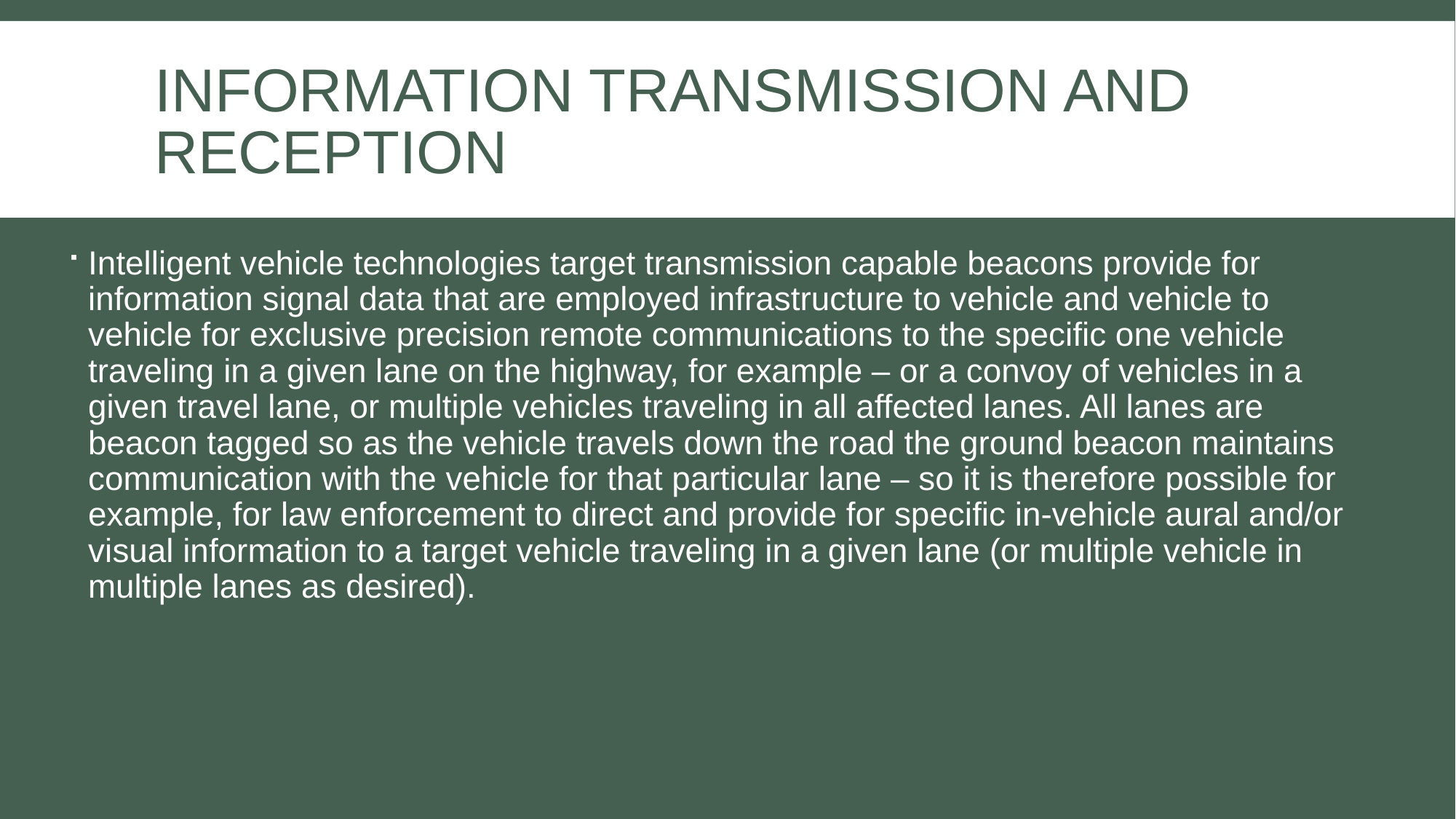

# Information transmission and reception
Intelligent vehicle technologies target transmission capable beacons provide for information signal data that are employed infrastructure to vehicle and vehicle to vehicle for exclusive precision remote communications to the specific one vehicle traveling in a given lane on the highway, for example – or a convoy of vehicles in a given travel lane, or multiple vehicles traveling in all affected lanes. All lanes are beacon tagged so as the vehicle travels down the road the ground beacon maintains communication with the vehicle for that particular lane – so it is therefore possible for example, for law enforcement to direct and provide for specific in-vehicle aural and/or visual information to a target vehicle traveling in a given lane (or multiple vehicle in multiple lanes as desired).